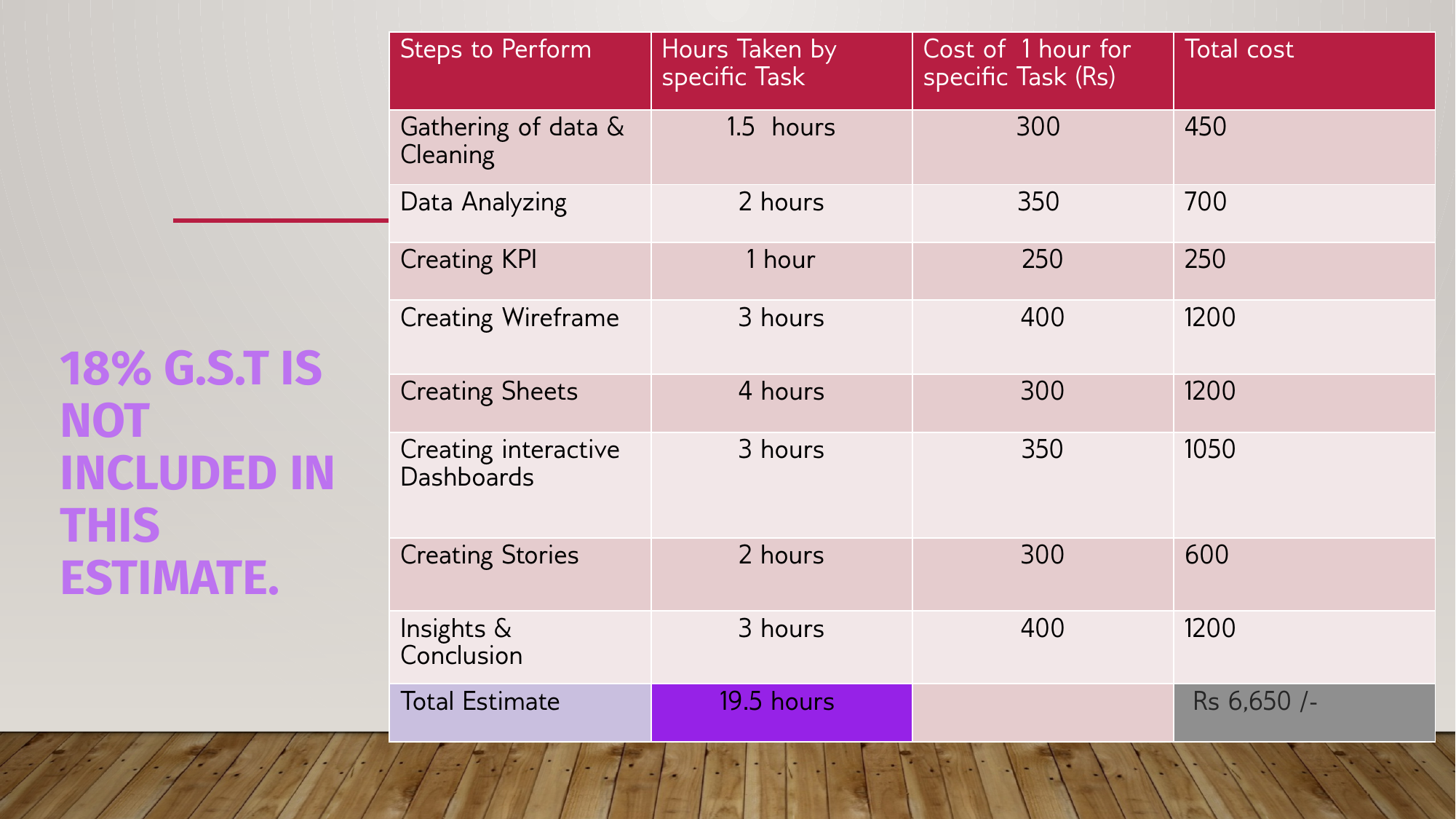

| Steps to Perform | Hours Taken by specific Task | Cost of 1 hour for specific Task (Rs) | Total cost |
| --- | --- | --- | --- |
| Gathering of data & Cleaning | 1.5 hours | 300 | 450 |
| Data Analyzing | 2 hours | 350 | 700 |
| Creating KPI | 1 hour | 250 | 250 |
| Creating Wireframe | 3 hours | 400 | 1200 |
| Creating Sheets | 4 hours | 300 | 1200 |
| Creating interactive Dashboards | 3 hours | 350 | 1050 |
| Creating Stories | 2 hours | 300 | 600 |
| Insights & Conclusion | 3 hours | 400 | 1200 |
| Total Estimate | 19.5 hours |  | Rs 6,650 /- |
# 18% G.S.T Is not included in this estimate.